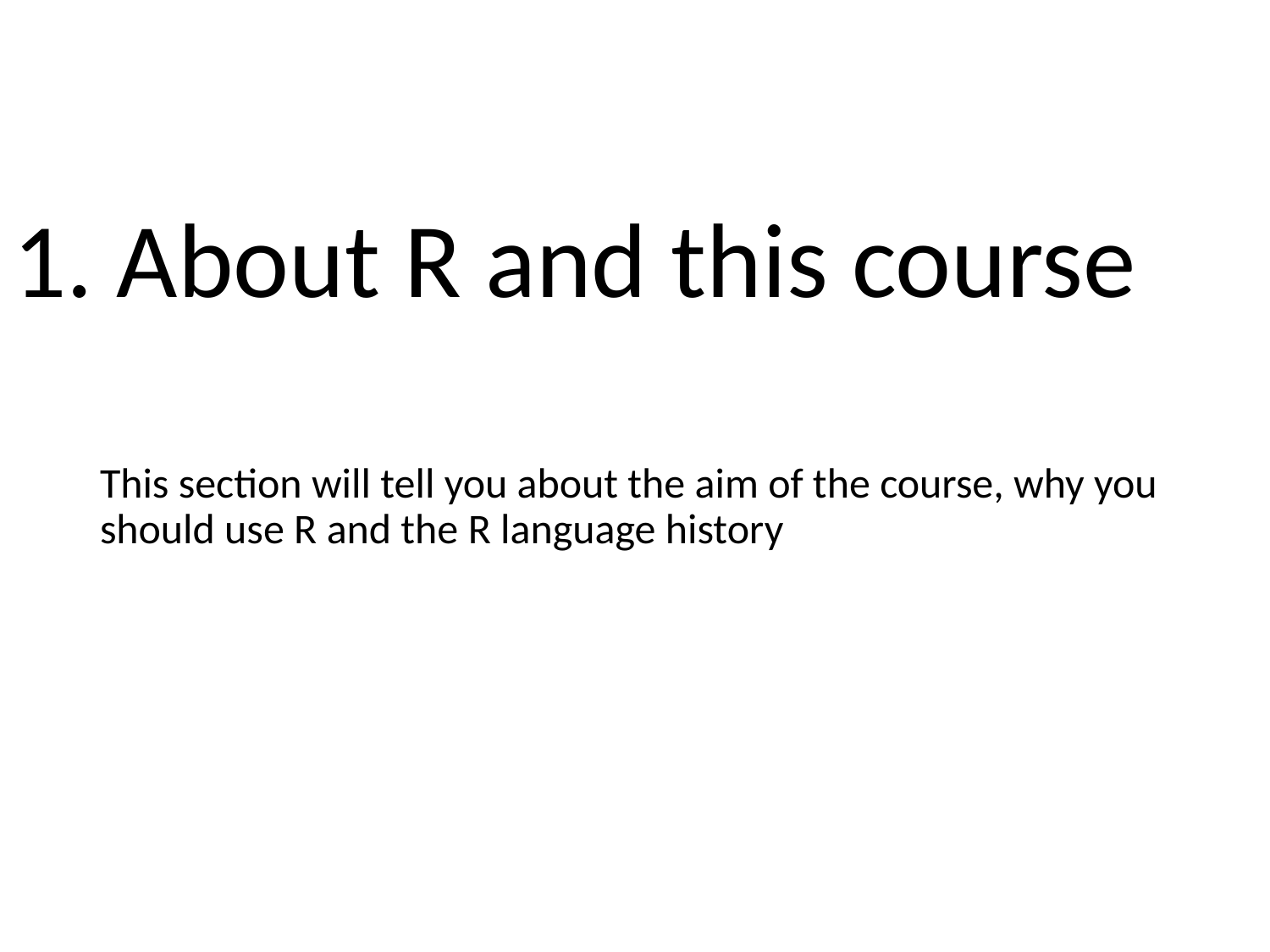

# 1. About R and this course
This section will tell you about the aim of the course, why you should use R and the R language history